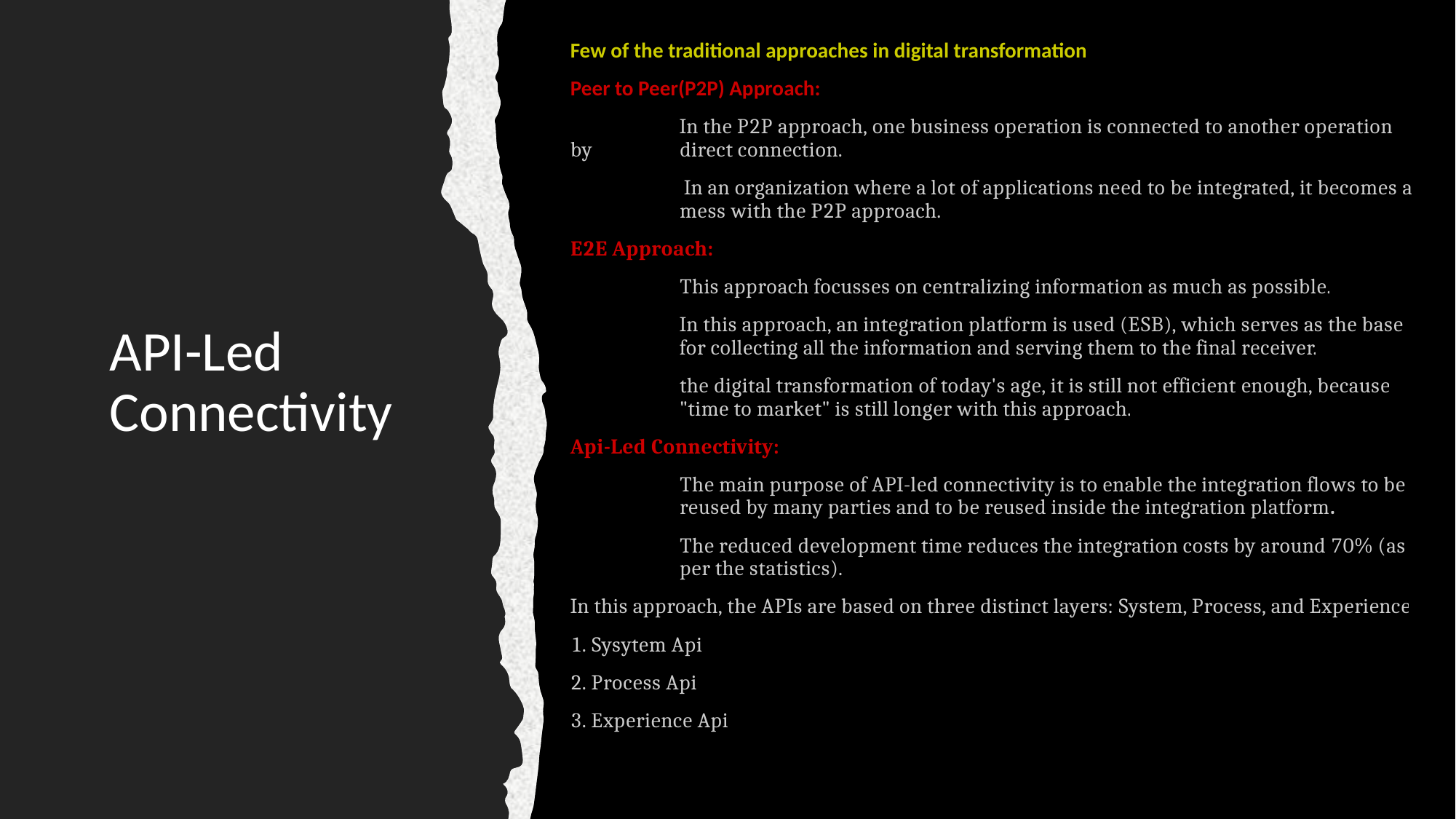

Few of the traditional approaches in digital transformation
Peer to Peer(P2P) Approach:
	In the P2P approach, one business operation is connected to another operation by 	direct connection.
	 In an organization where a lot of applications need to be integrated, it becomes a 	mess with the P2P approach.
E2E Approach:
	This approach focusses on centralizing information as much as possible.
	In this approach, an integration platform is used (ESB), which serves as the base 	for collecting all the information and serving them to the final receiver.
	the digital transformation of today's age, it is still not efficient enough, because 	"time to market" is still longer with this approach.
Api-Led Connectivity:
	The main purpose of API-led connectivity is to enable the integration flows to be 	reused by many parties and to be reused inside the integration platform.
	The reduced development time reduces the integration costs by around 70% (as 	per the statistics).
In this approach, the APIs are based on three distinct layers: System, Process, and Experience
1. Sysytem Api
2. Process Api
3. Experience Api
# API-Led  Connectivity